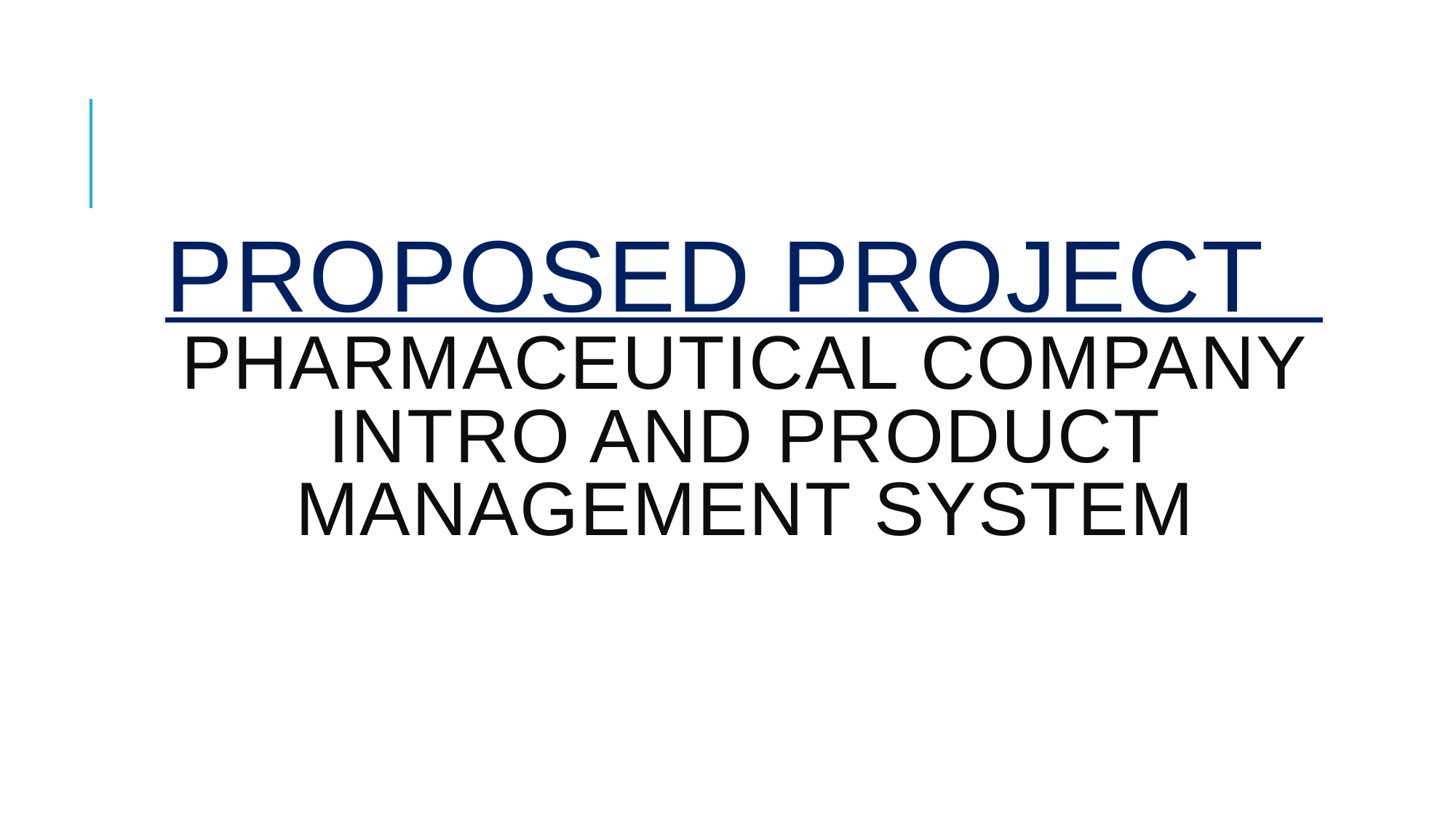

# Proposed Project Pharmaceutical Company Intro and Product Management System